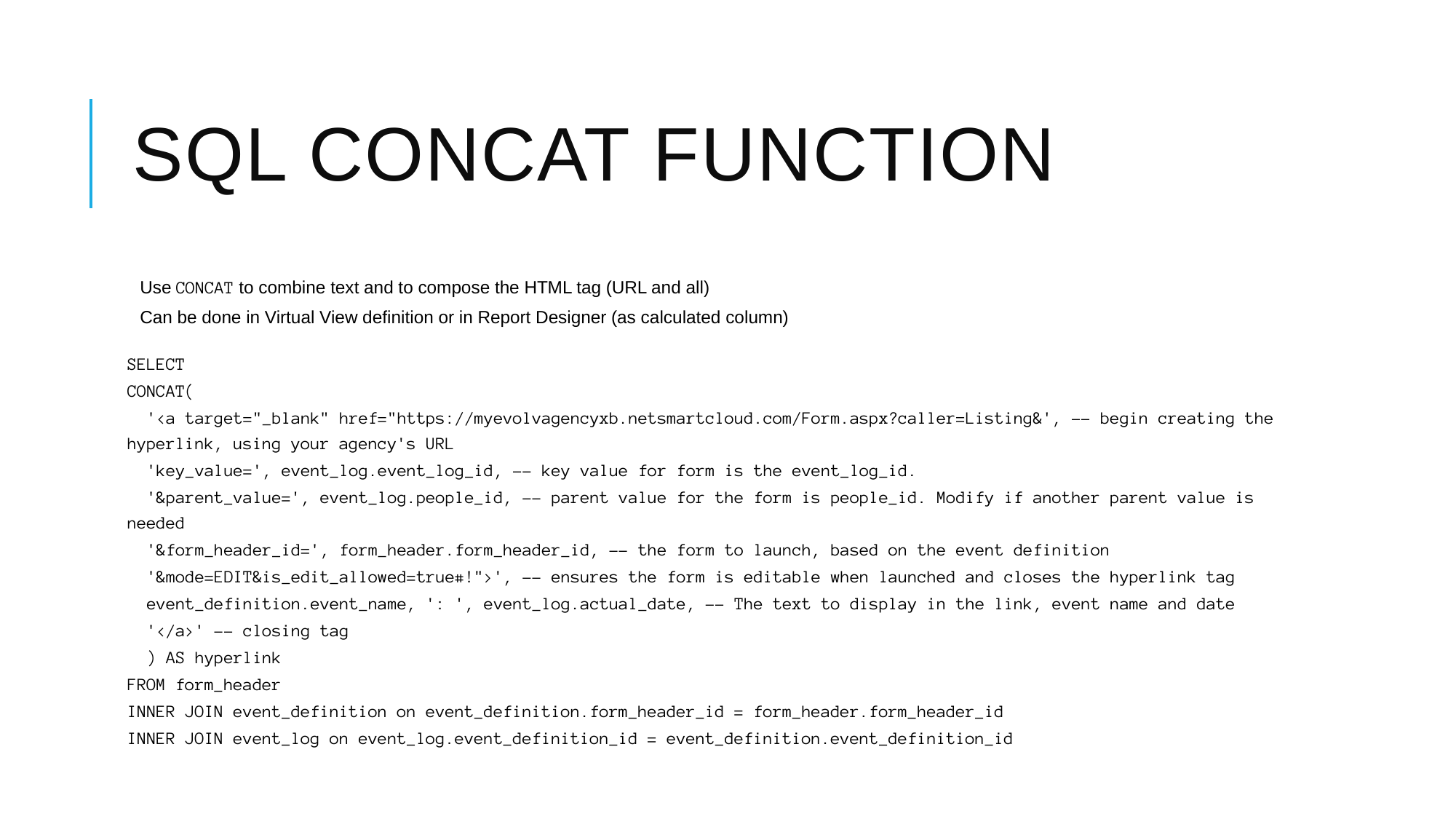

# SQL CONCAT Function
Use CONCAT to combine text and to compose the HTML tag (URL and all)
Can be done in Virtual View definition or in Report Designer (as calculated column)
SELECT
CONCAT(
  '<a target="_blank" href="https://myevolvagencyxb.netsmartcloud.com/Form.aspx?caller=Listing&', -- begin creating the hyperlink, using your agency's URL
  'key_value=', event_log.event_log_id, -- key value for form is the event_log_id.
  '&parent_value=', event_log.people_id, -- parent value for the form is people_id. Modify if another parent value is needed
  '&form_header_id=', form_header.form_header_id, -- the form to launch, based on the event definition
  '&mode=EDIT&is_edit_allowed=true#!">', -- ensures the form is editable when launched and closes the hyperlink tag
  event_definition.event_name, ': ', event_log.actual_date, -- The text to display in the link, event name and date
  '</a>' -- closing tag
  ) AS hyperlink
FROM form_header
INNER JOIN event_definition on event_definition.form_header_id = form_header.form_header_id
INNER JOIN event_log on event_log.event_definition_id = event_definition.event_definition_id